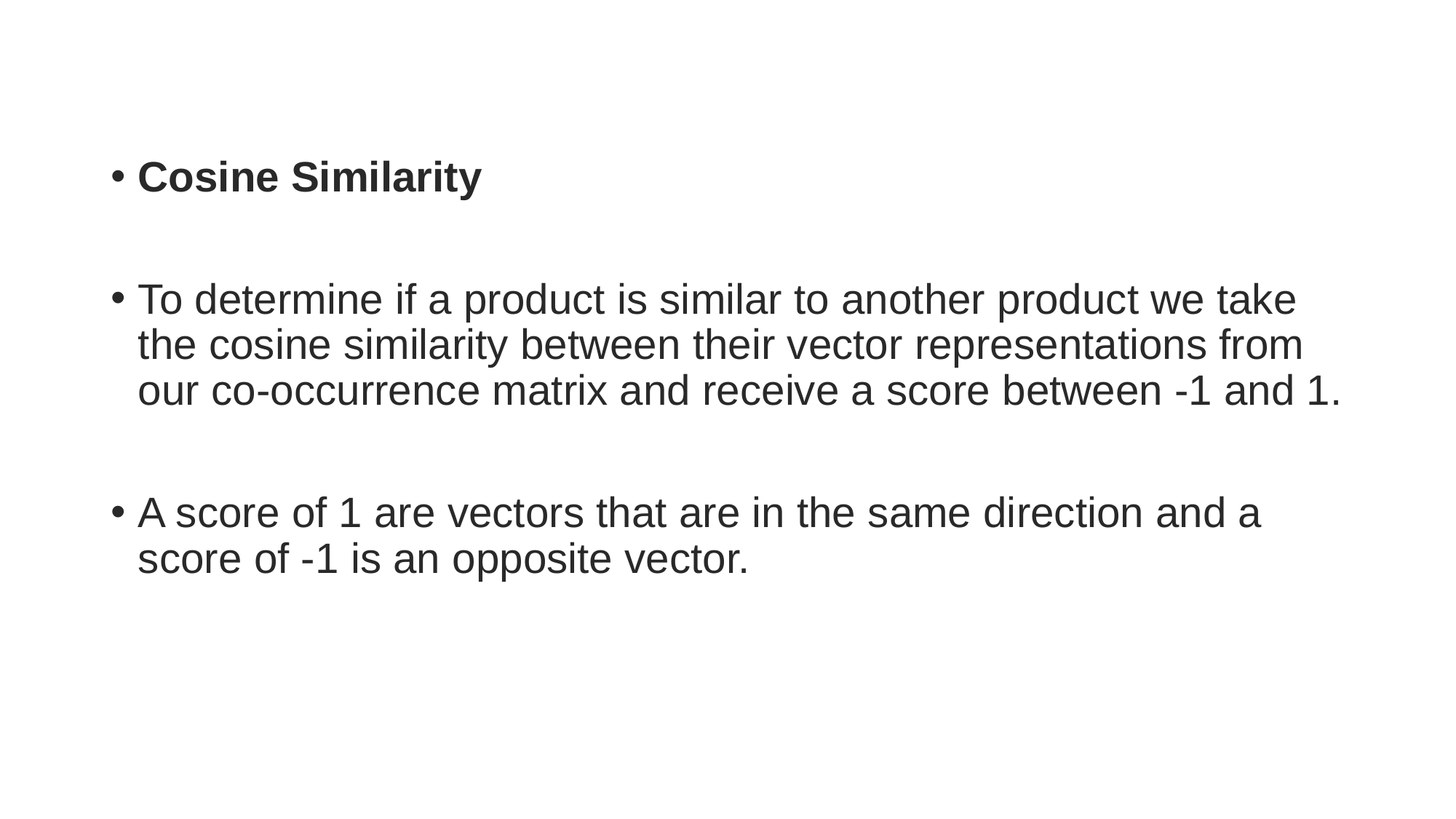

Cosine Similarity

To determine if a product is similar to another product we take the cosine similarity between their vector representations from our co-occurrence matrix and receive a score between -1 and 1.

A score of 1 are vectors that are in the same direction and a score of -1 is an opposite vector.